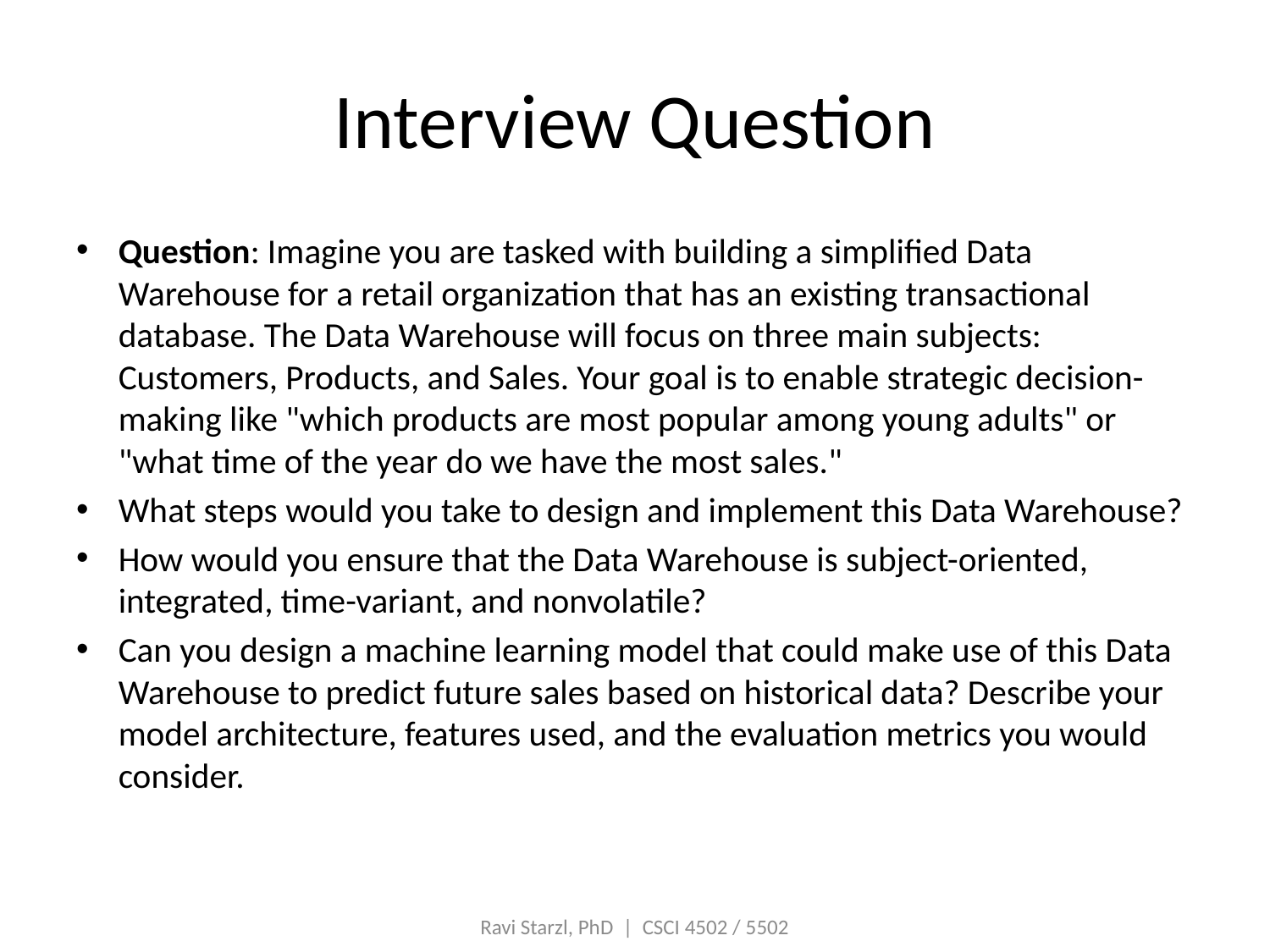

# Interview Question
Question: Imagine you are tasked with building a simplified Data Warehouse for a retail organization that has an existing transactional database. The Data Warehouse will focus on three main subjects: Customers, Products, and Sales. Your goal is to enable strategic decision-making like "which products are most popular among young adults" or "what time of the year do we have the most sales."
What steps would you take to design and implement this Data Warehouse?
How would you ensure that the Data Warehouse is subject-oriented, integrated, time-variant, and nonvolatile?
Can you design a machine learning model that could make use of this Data Warehouse to predict future sales based on historical data? Describe your model architecture, features used, and the evaluation metrics you would consider.

Ravi Starzl, PhD  |  CSCI 4502 / 5502